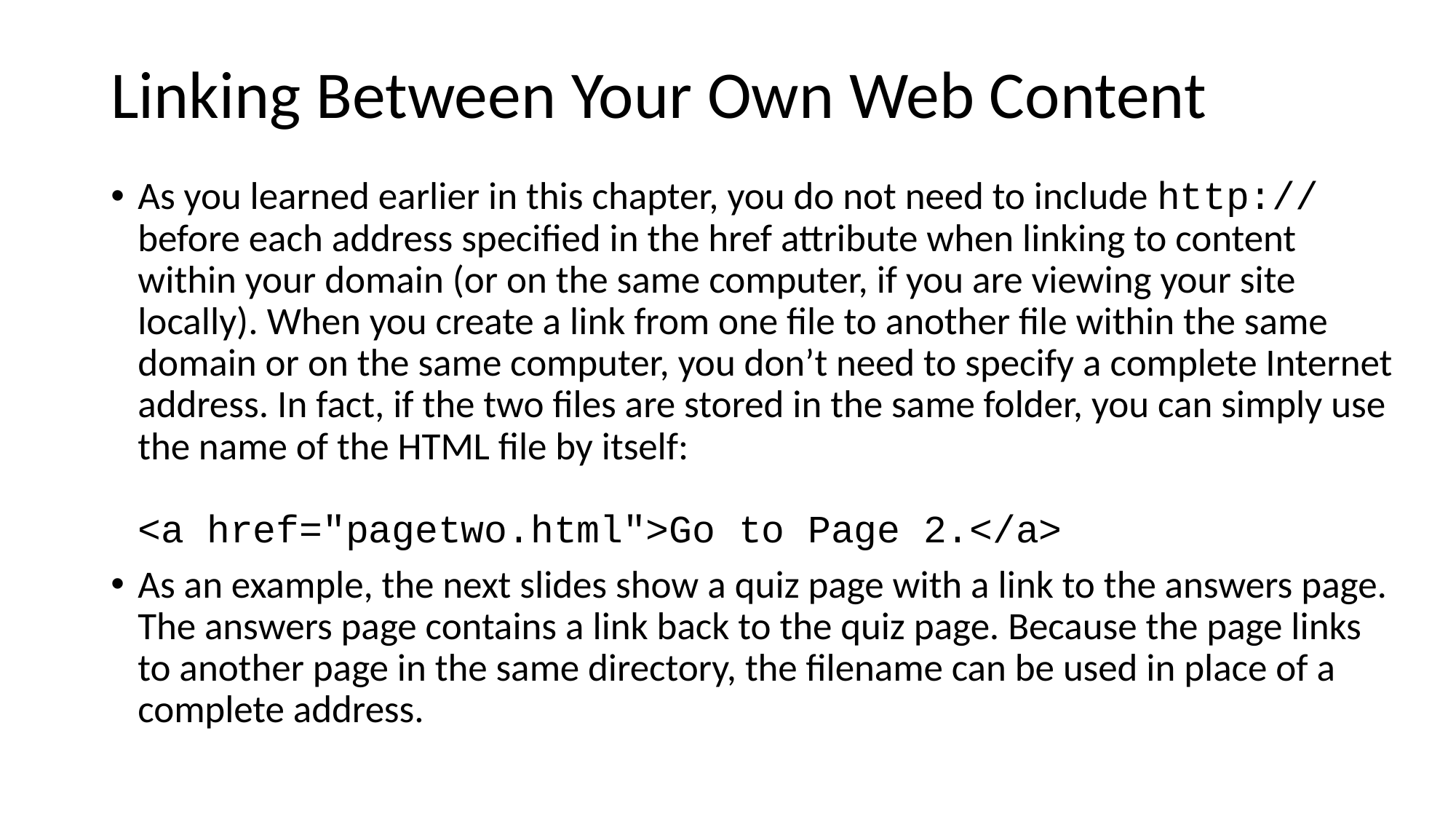

# Linking Between Your Own Web Content
As you learned earlier in this chapter, you do not need to include http:// before each address specified in the href attribute when linking to content within your domain (or on the same computer, if you are viewing your site locally). When you create a link from one file to another file within the same domain or on the same computer, you don’t need to specify a complete Internet address. In fact, if the two files are stored in the same folder, you can simply use the name of the HTML file by itself:
<a href="pagetwo.html">Go to Page 2.</a>
As an example, the next slides show a quiz page with a link to the answers page. The answers page contains a link back to the quiz page. Because the page links to another page in the same directory, the filename can be used in place of a complete address.